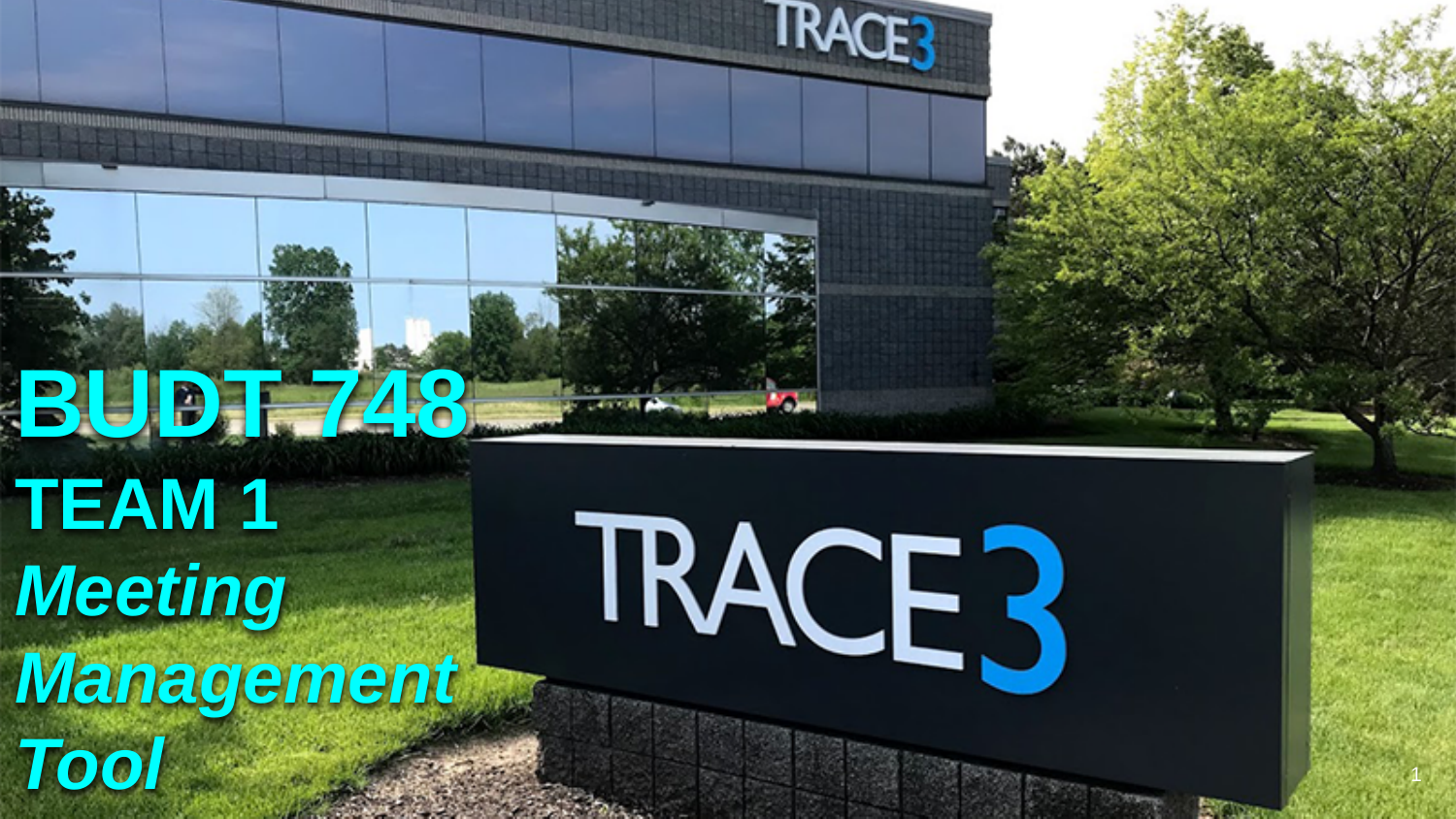

# BUDT 748
TEAM 1
Meeting Management
Tool
1